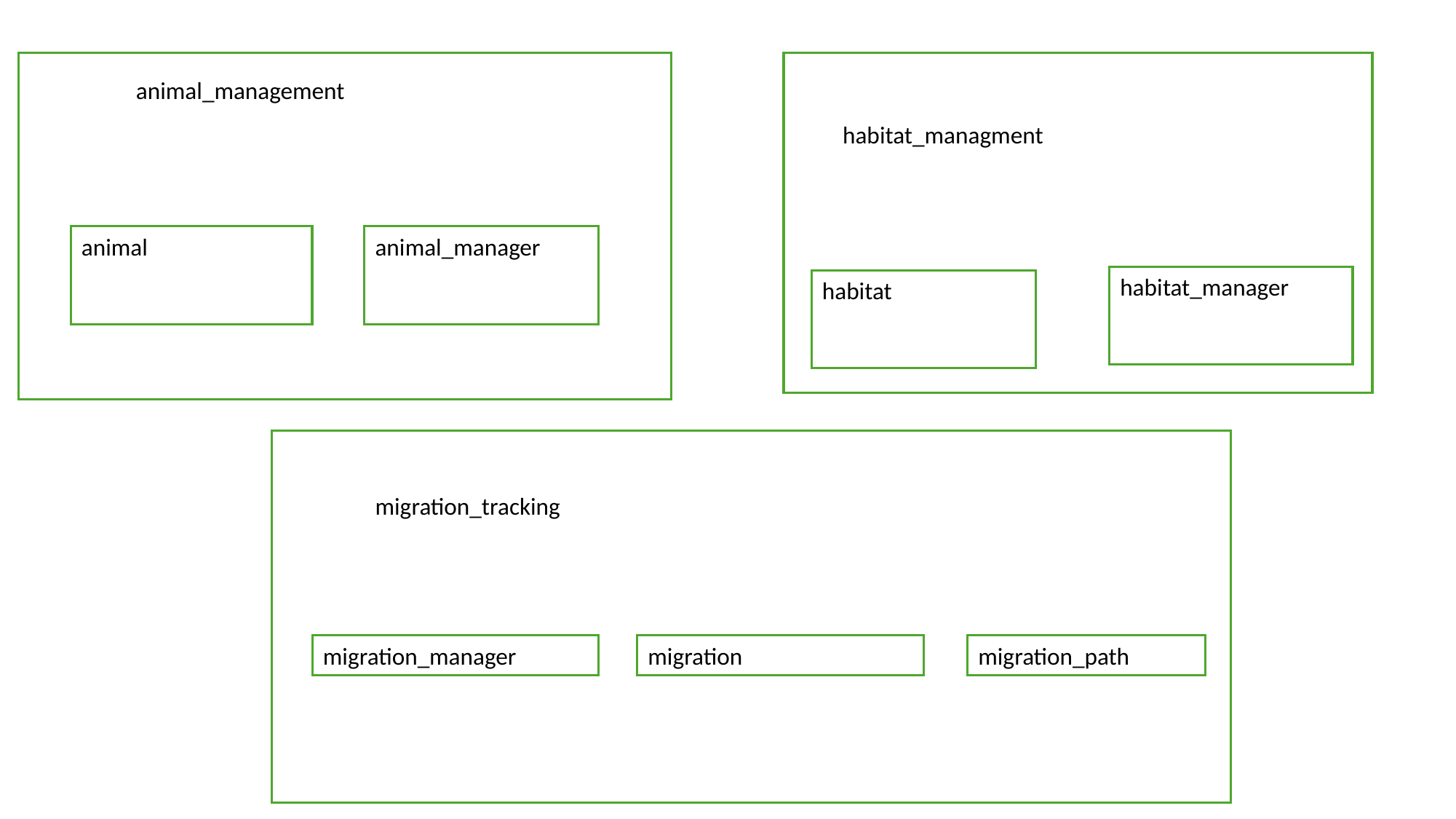

animal_management
habitat_managment
animal

animal_manager

habitat_manager

habitat

migration_tracking
migration_manager
migration
migration_path